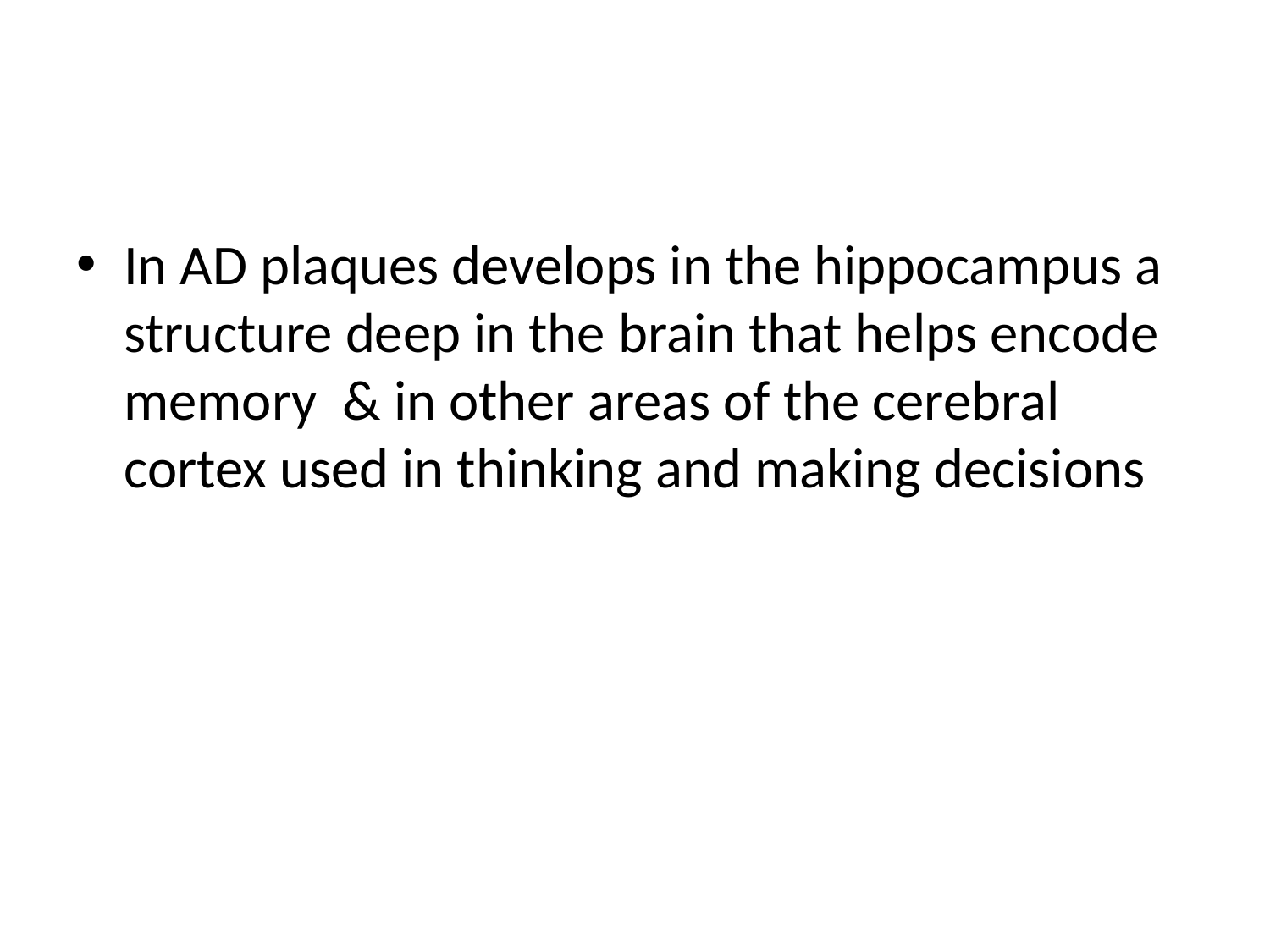

#
In AD plaques develops in the hippocampus a structure deep in the brain that helps encode memory  & in other areas of the cerebral cortex used in thinking and making decisions